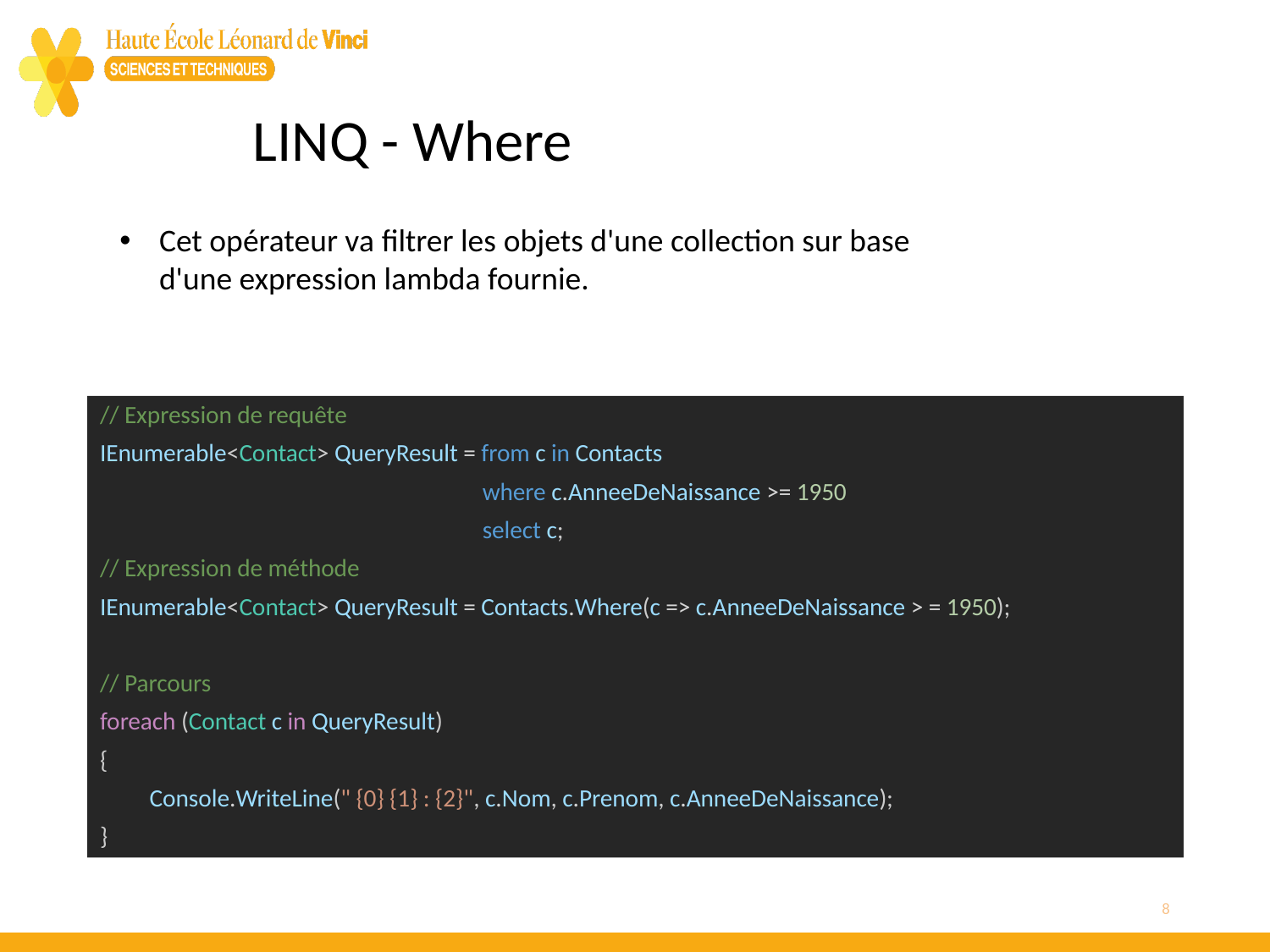

# LINQ - Where
Cet opérateur va filtrer les objets d'une collection sur base d'une expression lambda fournie.
// Expression de requête
IEnumerable<Contact> QueryResult = from c in Contacts
                 where c.AnneeDeNaissance >= 1950
                 select c;
// Expression de méthode
IEnumerable<Contact> QueryResult = Contacts.Where(c => c.AnneeDeNaissance > = 1950);

// Parcours
foreach (Contact c in QueryResult)
{
  Console.WriteLine(" {0} {1} : {2}", c.Nom, c.Prenom, c.AnneeDeNaissance);
}

8